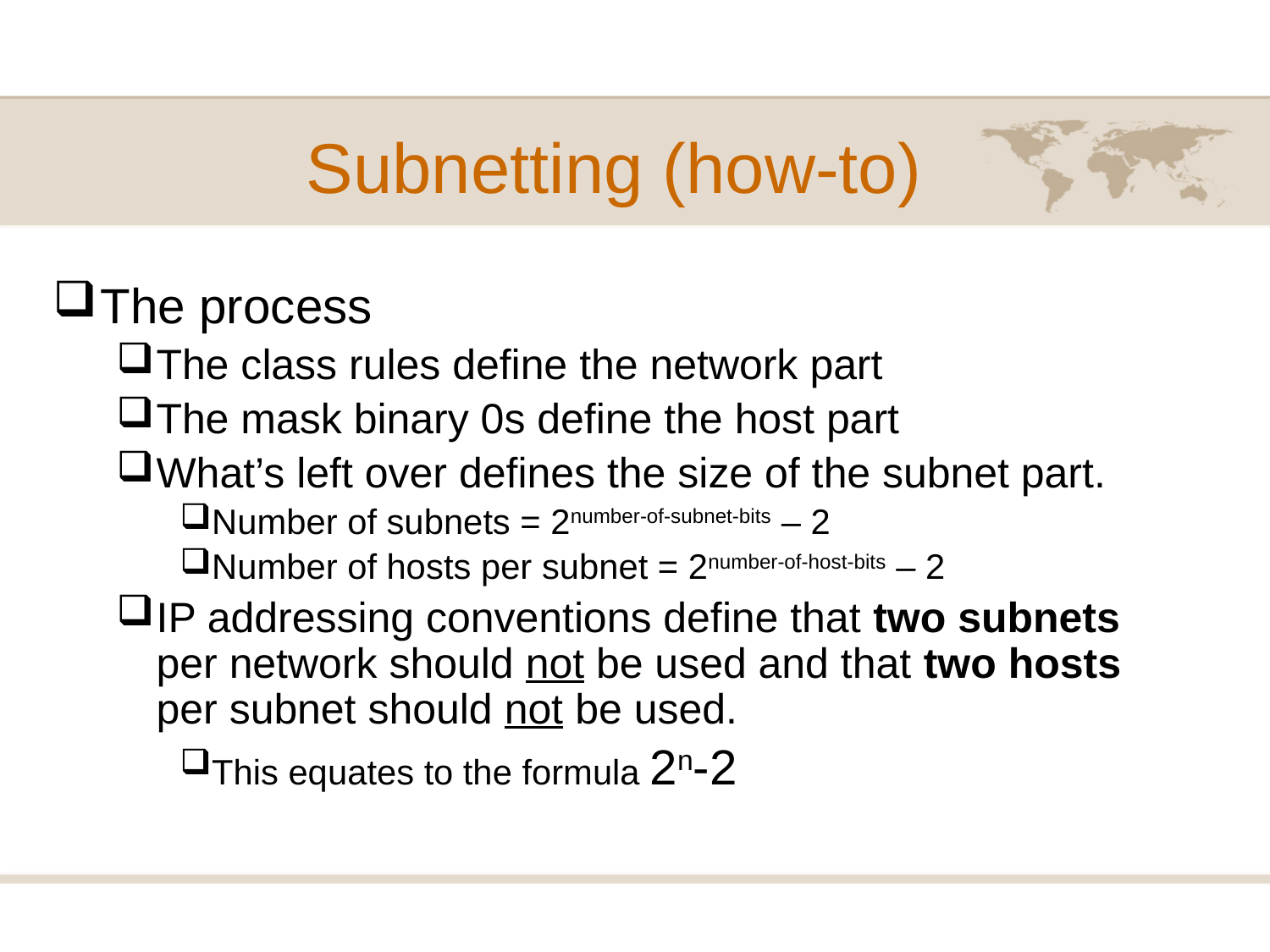

# Subnetting (how-to)
The process
The class rules define the network part
The mask binary 0s define the host part
What’s left over defines the size of the subnet part.
Number of subnets = 2number-of-subnet-bits – 2
Number of hosts per subnet = 2number-of-host-bits – 2
IP addressing conventions define that two subnets per network should not be used and that two hosts per subnet should not be used.
This equates to the formula 2n-2